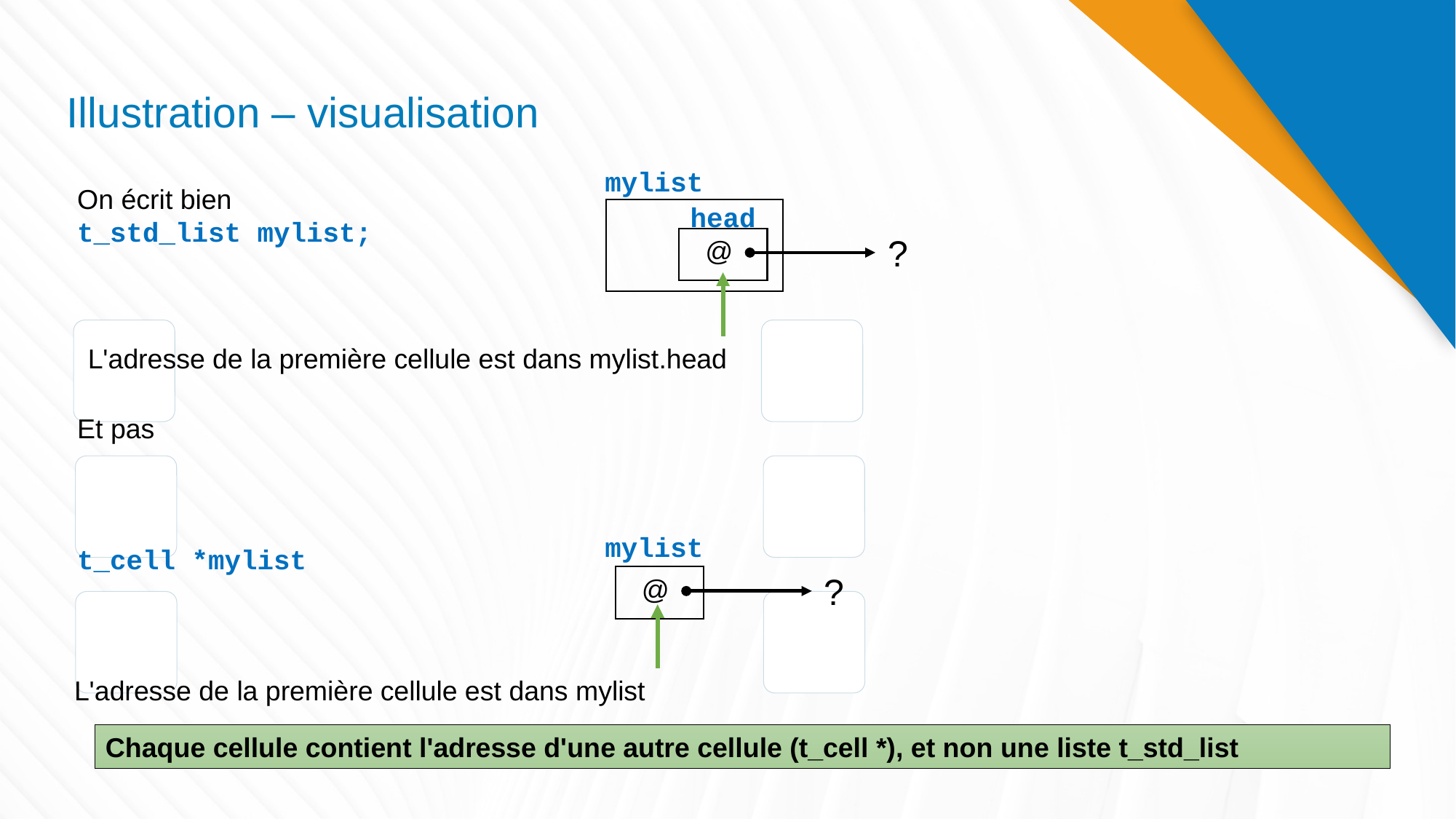

# Illustration – visualisation
mylist
On écrit bien
t_std_list mylist;

Et pas

t_cell *mylist
head

?

@
L'adresse de la première cellule est dans mylist.head
mylist
?

@
L'adresse de la première cellule est dans mylist
Chaque cellule contient l'adresse d'une autre cellule (t_cell *), et non une liste t_std_list